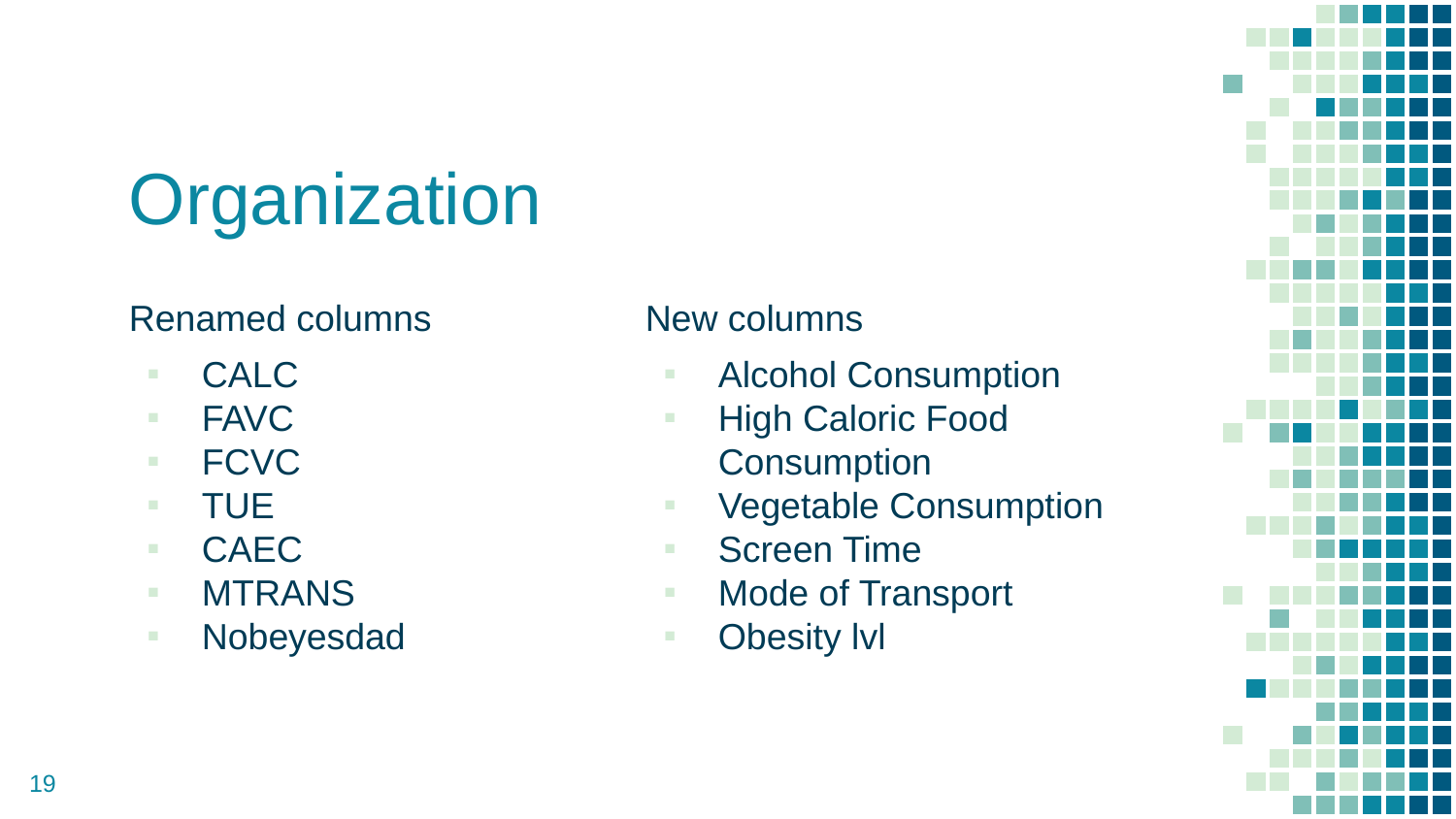

# Organization
Renamed columns
CALC
FAVC
FCVC
TUE
CAEC
MTRANS
Nobeyesdad
New columns
Alcohol Consumption
High Caloric Food Consumption
Vegetable Consumption
Screen Time
Mode of Transport
Obesity lvl
19